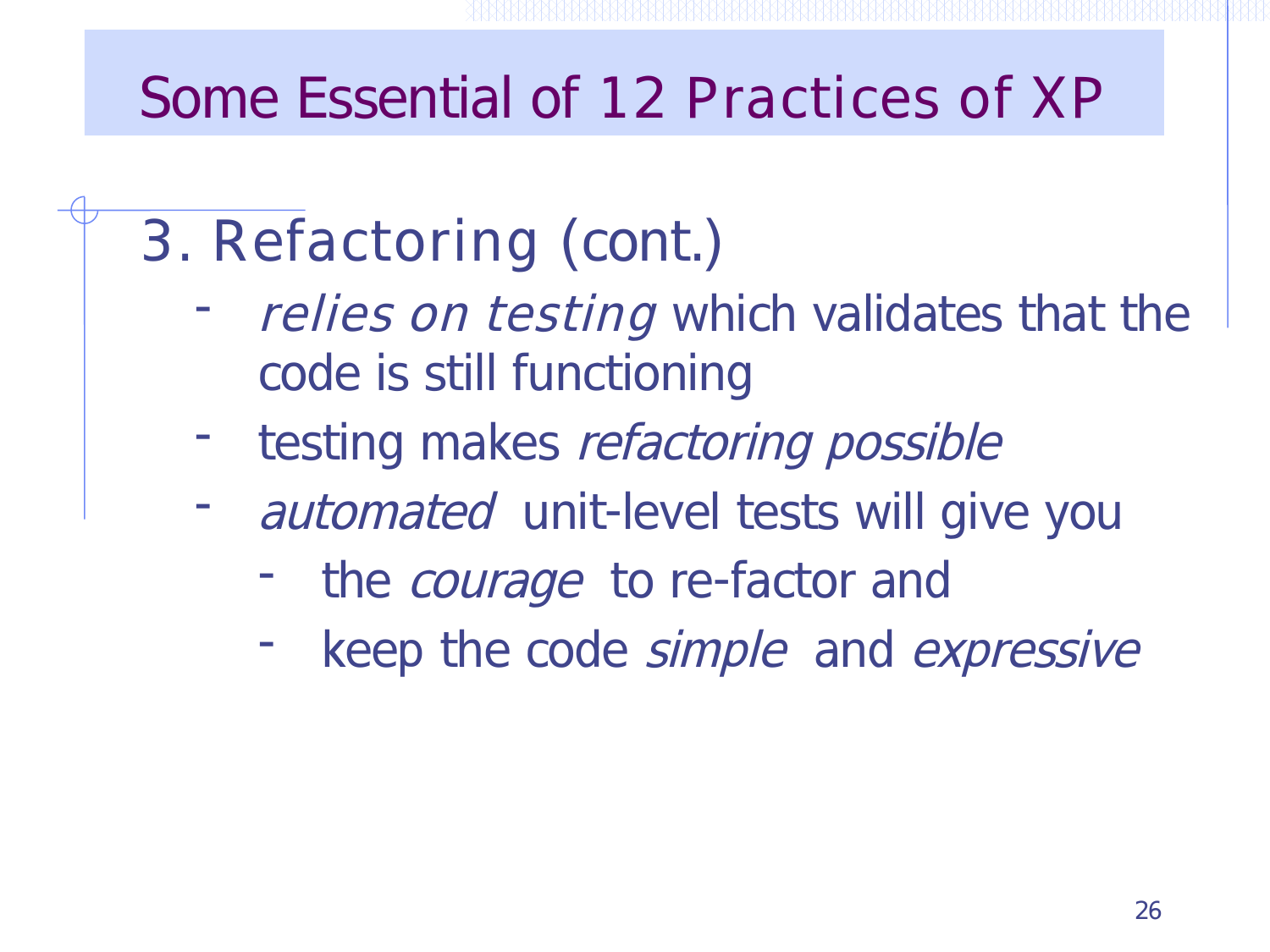

# Some Essential of 12 Practices of XP
Refactoring (cont.)
relies on testing which validates that the code is still functioning
testing makes refactoring possible
automated  unit-level tests will give you
the courage  to re-factor and
keep the code simple  and expressive

26